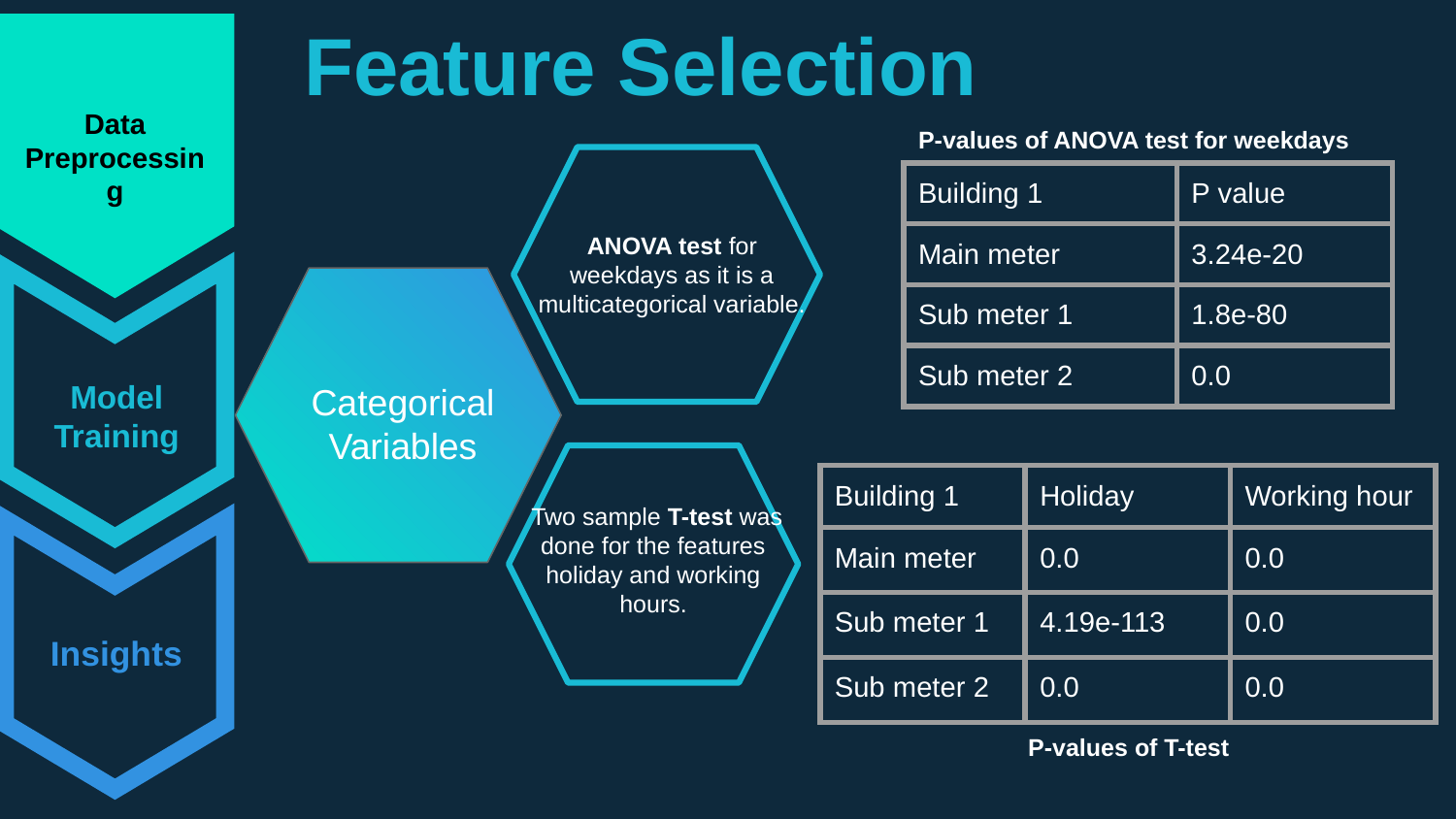

Feature Selection

Data Preprocessing
P-values of ANOVA test for weekdays

| Building 1 | P value |
| --- | --- |
| Main meter | 3.24e-20 |
| Sub meter 1 | 1.8e-80 |
| Sub meter 2 | 0.0 |
ANOVA test for weekdays as it is a multicategorical variable.

Model Training
Categorical Variables

 Two sample T-test was done for the features holiday and working hours.
| Building 1 | Holiday | Working hour |
| --- | --- | --- |
| Main meter | 0.0 | 0.0 |
| Sub meter 1 | 4.19e-113 | 0.0 |
| Sub meter 2 | 0.0 | 0.0 |

Insights
P-values of T-test
13